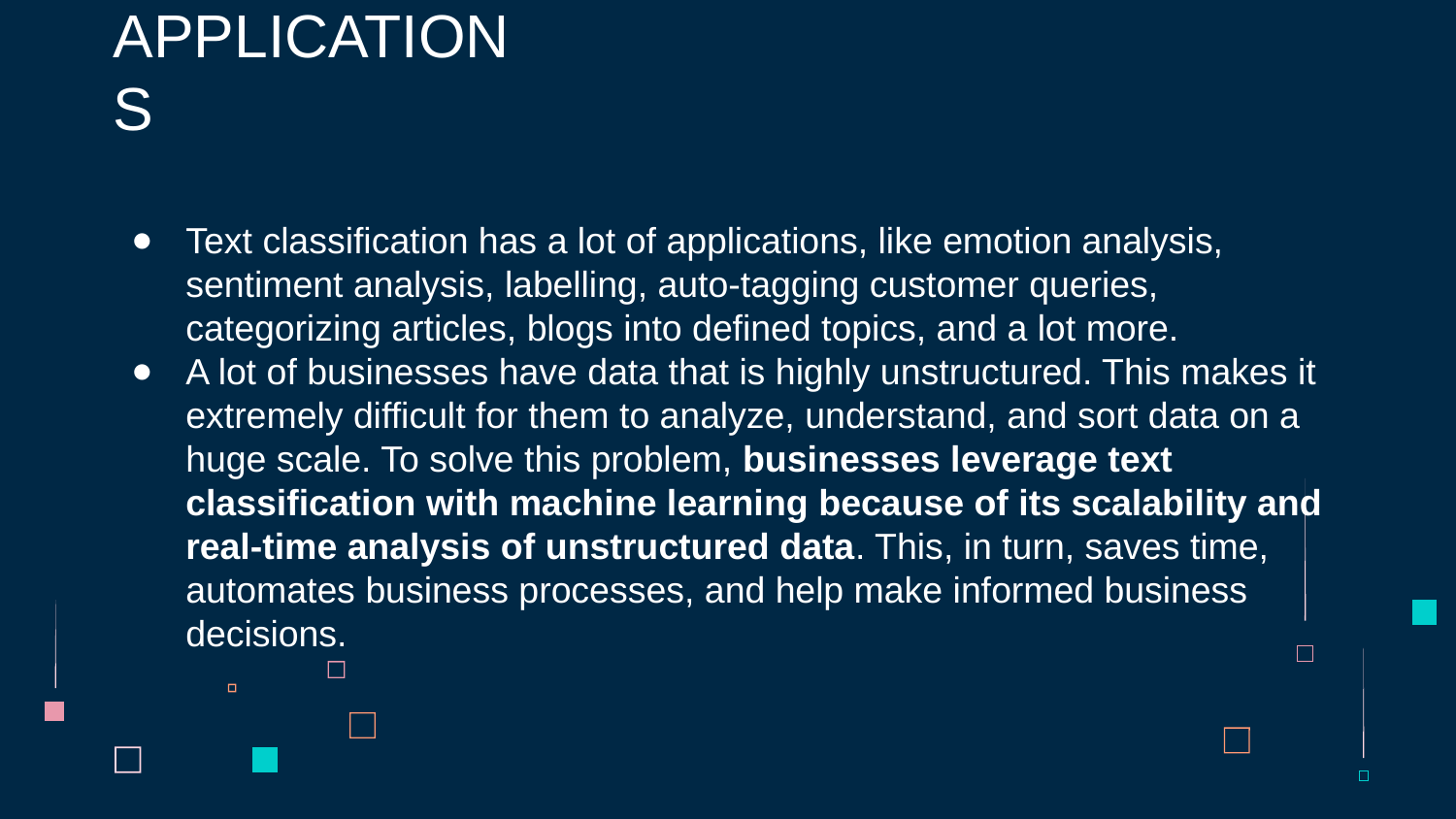

# APPLICATIONS
Text classification has a lot of applications, like emotion analysis, sentiment analysis, labelling, auto-tagging customer queries, categorizing articles, blogs into defined topics, and a lot more.
A lot of businesses have data that is highly unstructured. This makes it extremely difficult for them to analyze, understand, and sort data on a huge scale. To solve this problem, businesses leverage text classification with machine learning because of its scalability and real-time analysis of unstructured data. This, in turn, saves time, automates business processes, and help make informed business decisions.